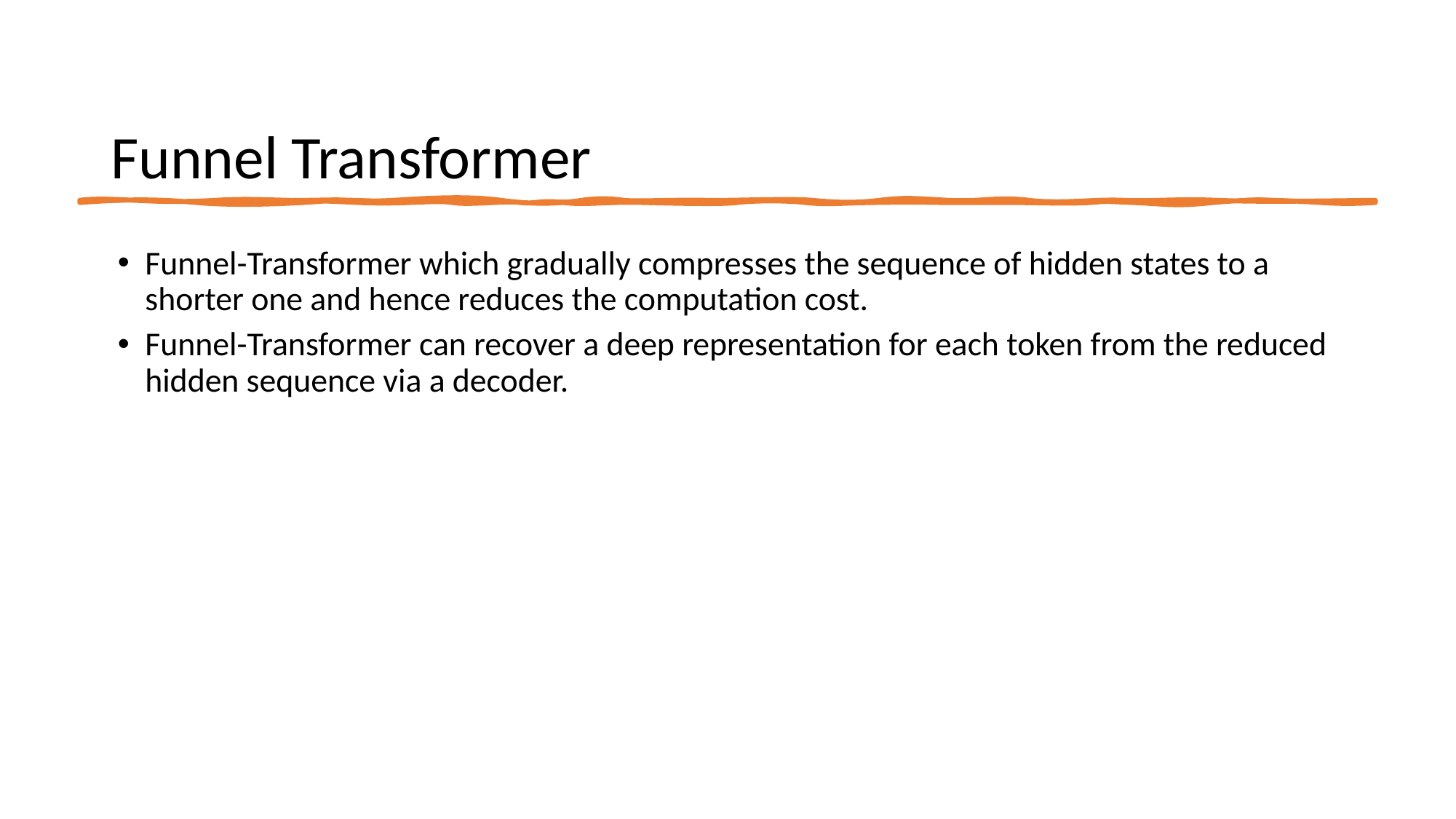

Funnel Transformer

Funnel-Transformer which gradually compresses the sequence of hidden states to a shorter one and hence reduces the computation cost.
Funnel-Transformer can recover a deep representation for each token from the reduced hidden sequence via a decoder.